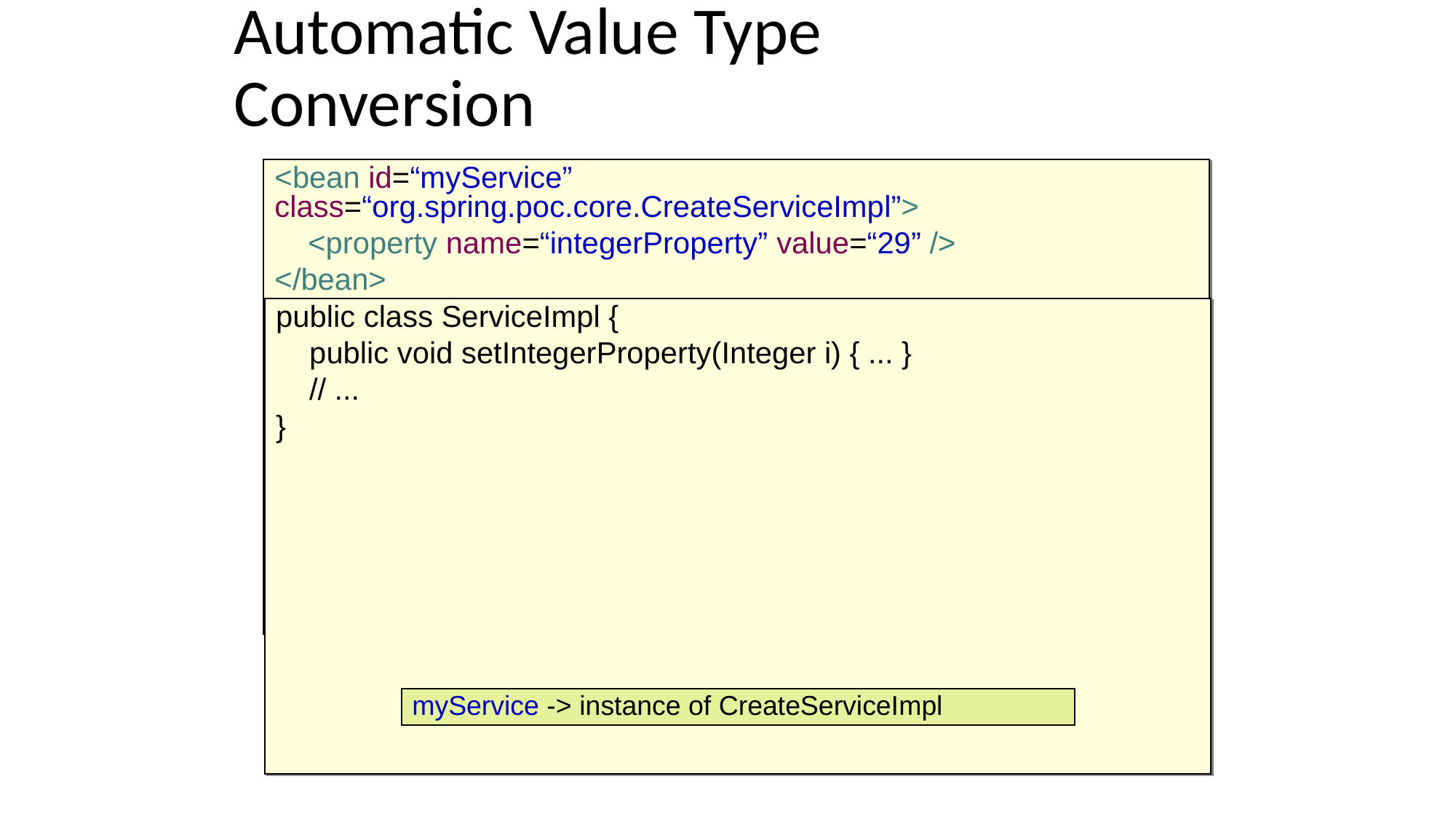

Automatic Value Type Conversion
<bean id=“myService” class=“org.spring.poc.core.CreateServiceImpl”>
    <property name=“integerProperty” value=“29” />
</bean>
public class ServiceImpl {
    public void setIntegerProperty(Integer i) { ... }
    // ...
}
Equivalent to:
CreateServiceImpl myService = new CreateServiceImpl();
Integer value = new Integer(“29”);
myService.setIntegerProperty(value);
myService -> instance of CreateServiceImpl